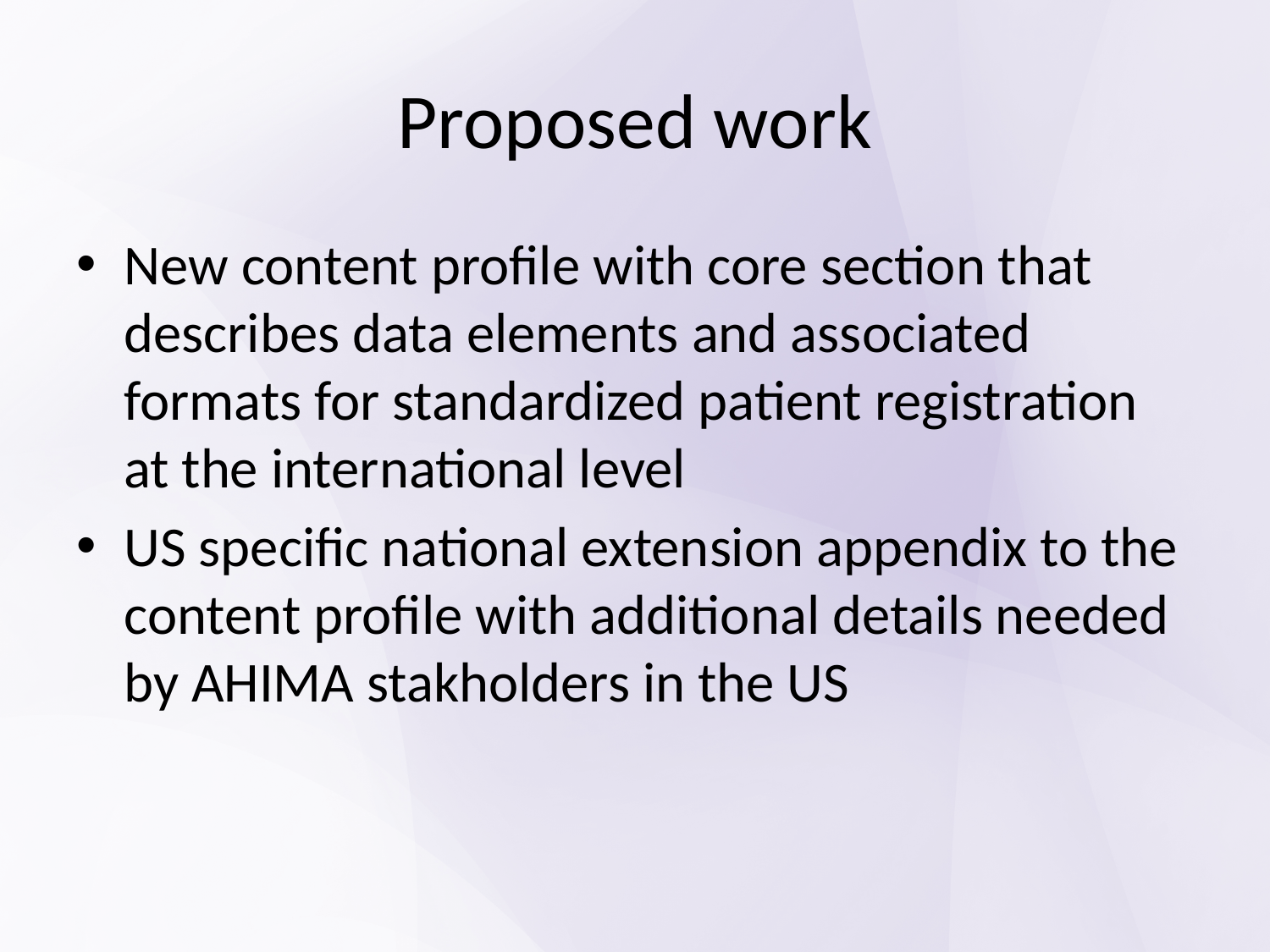

# Proposed work
New content profile with core section that describes data elements and associated formats for standardized patient registration at the international level
US specific national extension appendix to the content profile with additional details needed by AHIMA stakholders in the US